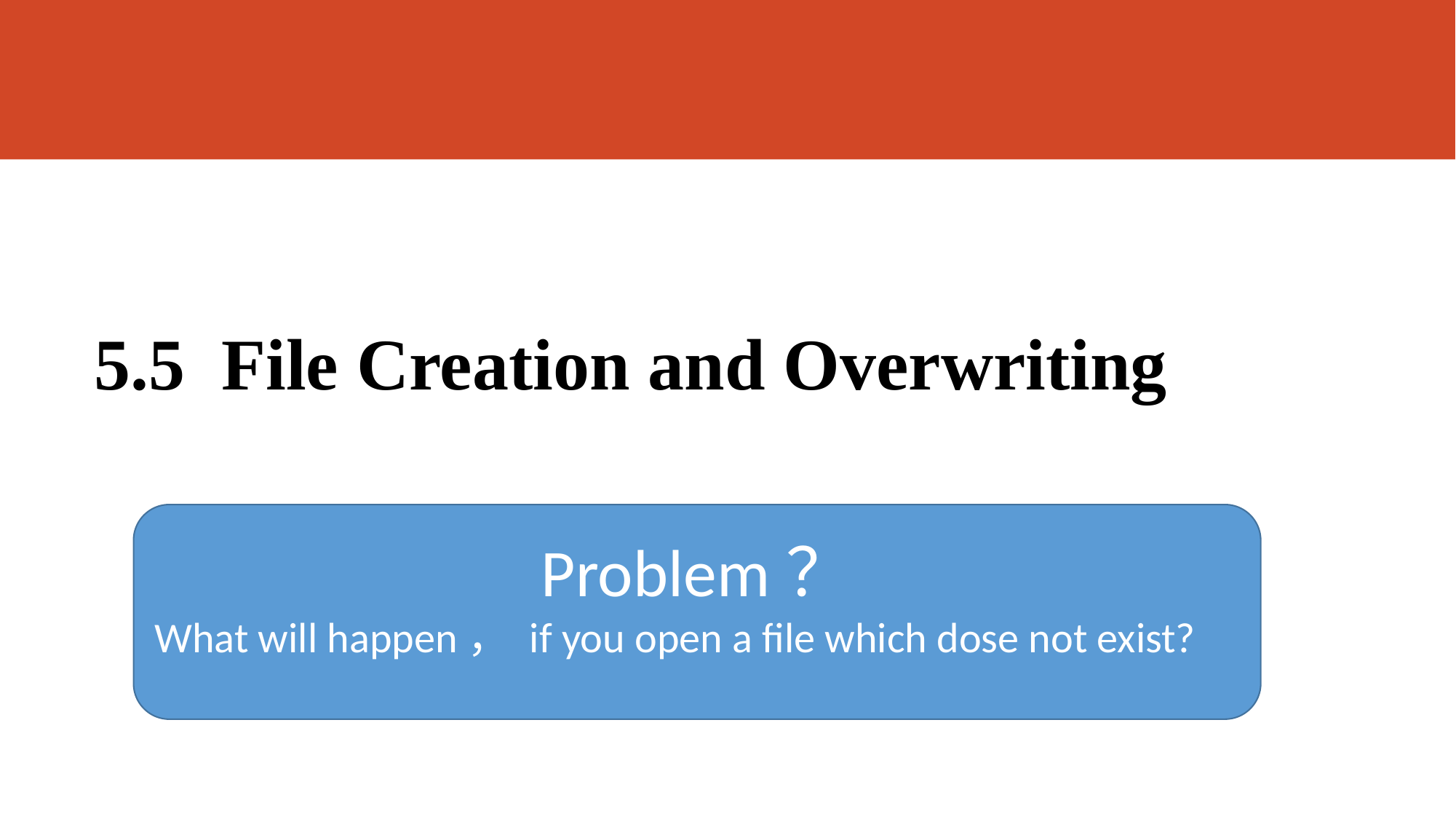

# 5.5  File Creation and Overwriting
Problem？
What will happen， if you open a file which dose not exist?